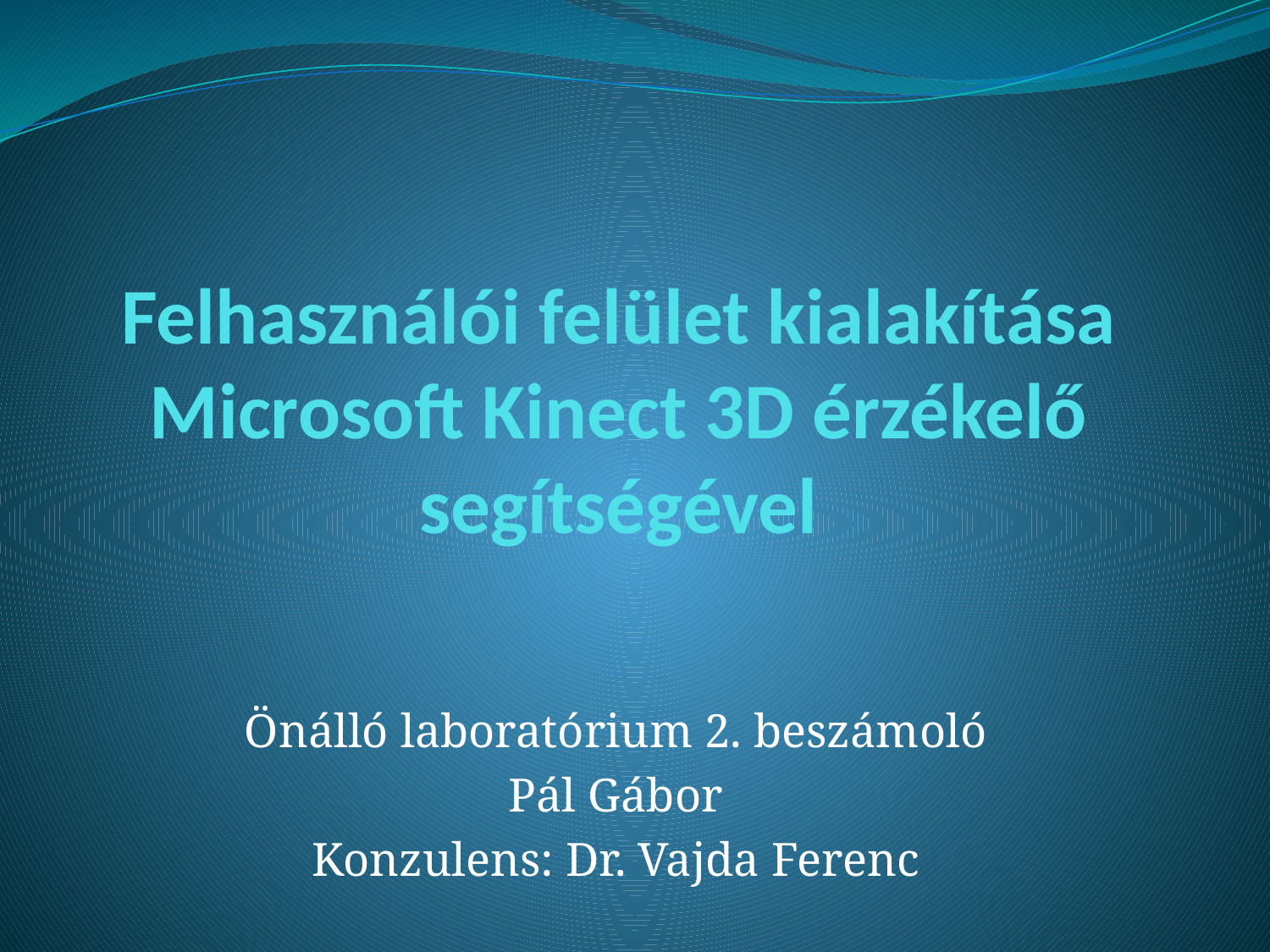

# Felhasználói felület kialakítása Microsoft Kinect 3D érzékelő segítségével
Önálló laboratórium 2. beszámoló
Pál Gábor
Konzulens: Dr. Vajda Ferenc